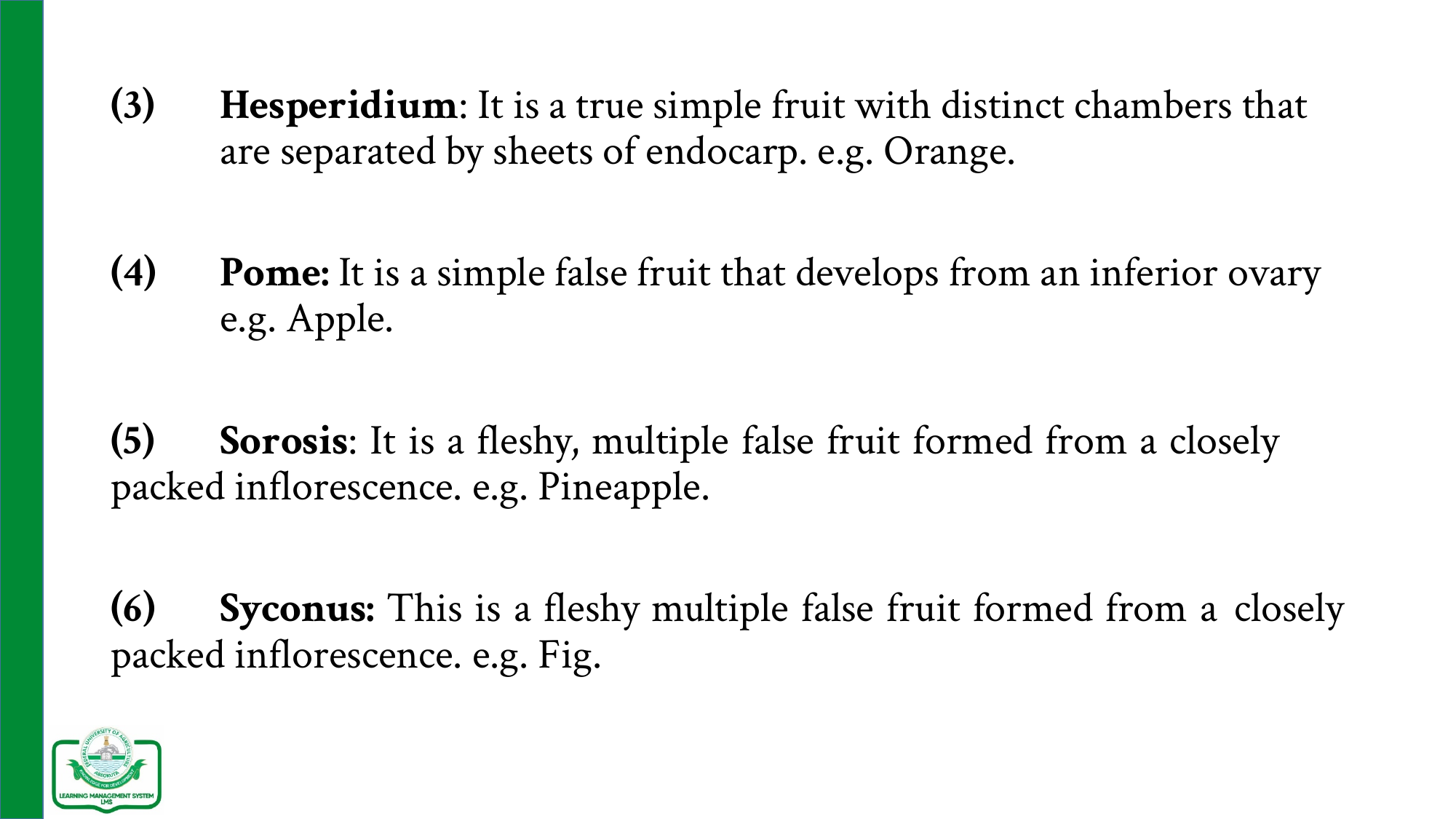

(3)	Hesperidium: It is a true simple fruit with distinct chambers that 	are separated by sheets of endocarp. e.g. Orange.

(4)	Pome: It is a simple false fruit that develops from an inferior ovary 	e.g. Apple.

(5)	Sorosis: It is a fleshy, multiple false fruit formed from a closely 	packed inflorescence. e.g. Pineapple.

(6)	Syconus: This is a fleshy multiple false fruit formed from a 	closely packed inflorescence. e.g. Fig.